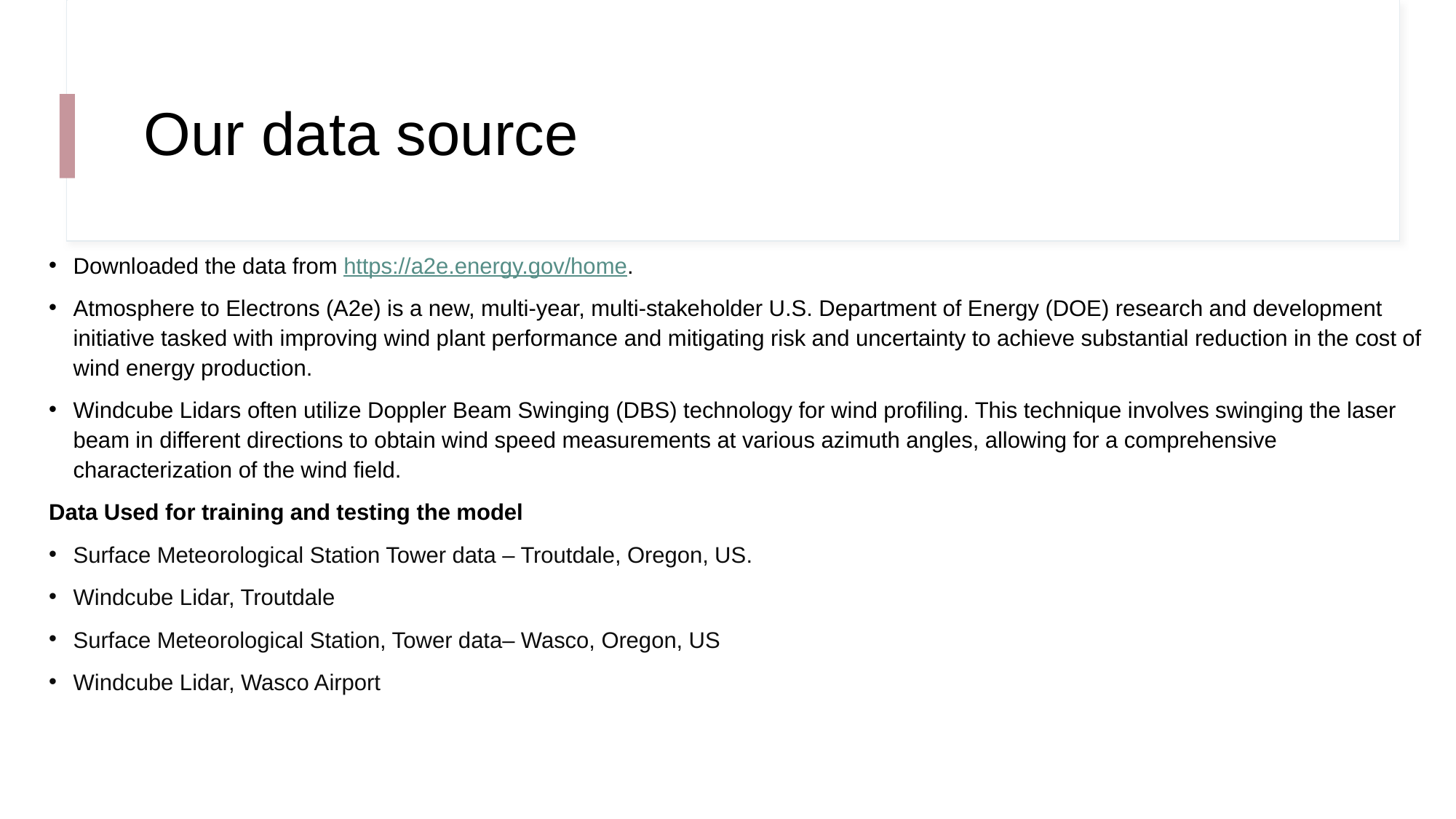

# Our data source
Downloaded the data from https://a2e.energy.gov/home.
Atmosphere to Electrons (A2e) is a new, multi-year, multi-stakeholder U.S. Department of Energy (DOE) research and development initiative tasked with improving wind plant performance and mitigating risk and uncertainty to achieve substantial reduction in the cost of wind energy production.
Windcube Lidars often utilize Doppler Beam Swinging (DBS) technology for wind profiling. This technique involves swinging the laser beam in different directions to obtain wind speed measurements at various azimuth angles, allowing for a comprehensive characterization of the wind field.
Data Used for training and testing the model
Surface Meteorological Station Tower data – Troutdale, Oregon, US.
Windcube Lidar, Troutdale
Surface Meteorological Station, Tower data– Wasco, Oregon, US
Windcube Lidar, Wasco Airport